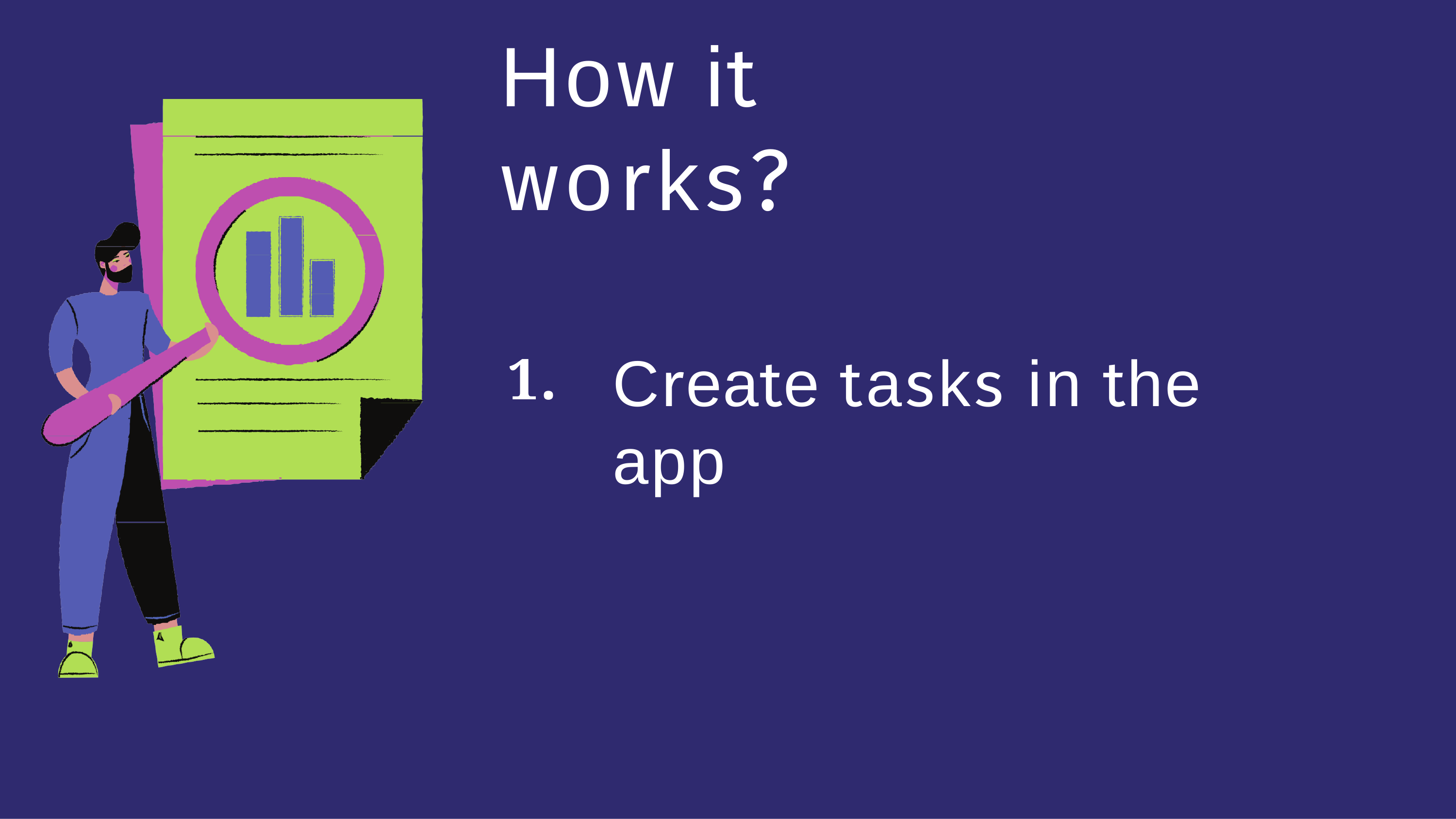

# How it works?

Create tasks in the app
1.